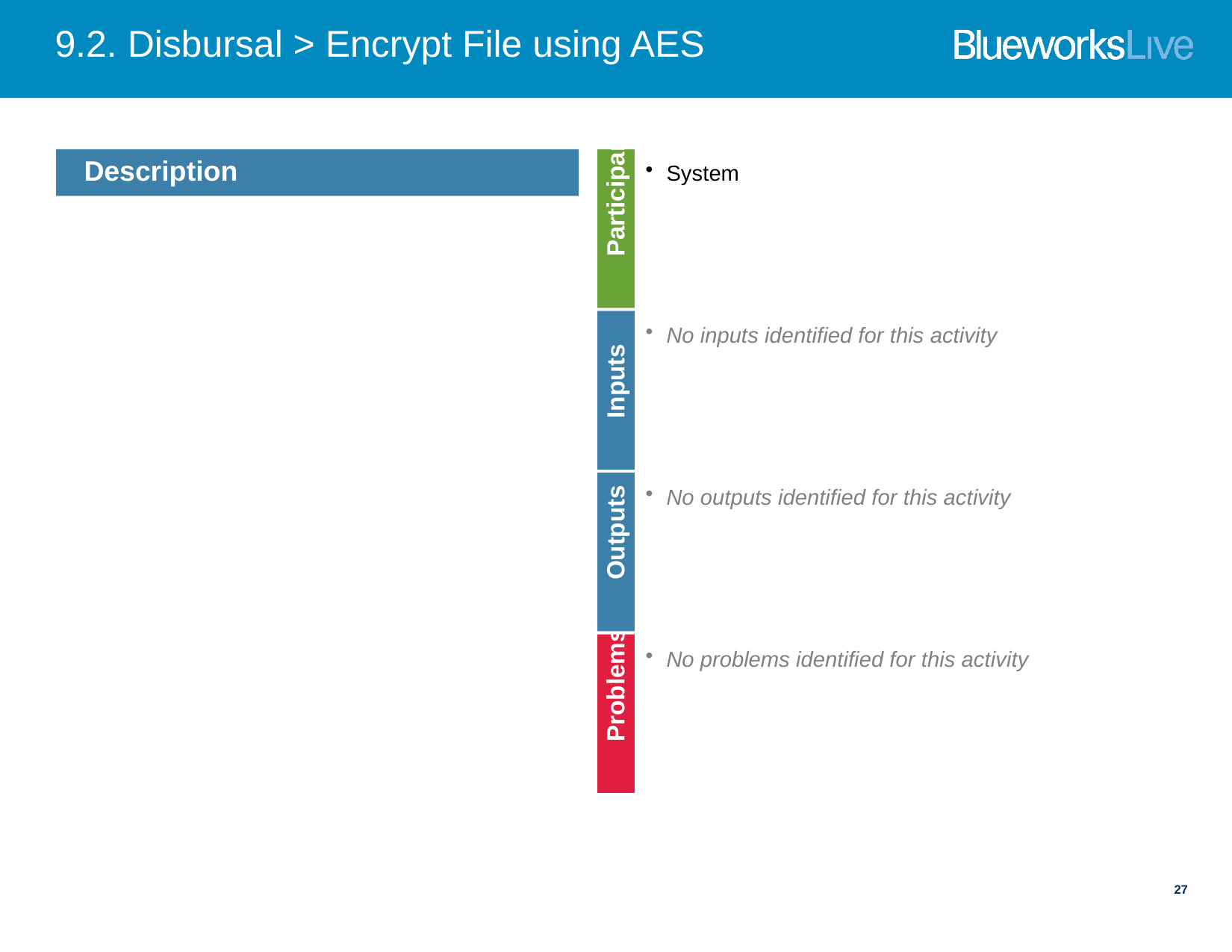

# 9.2. Disbursal > Encrypt File using AES
System
Description

Participants
No inputs identified for this activity
Inputs
No outputs identified for this activity
Outputs
No problems identified for this activity
Problems
27